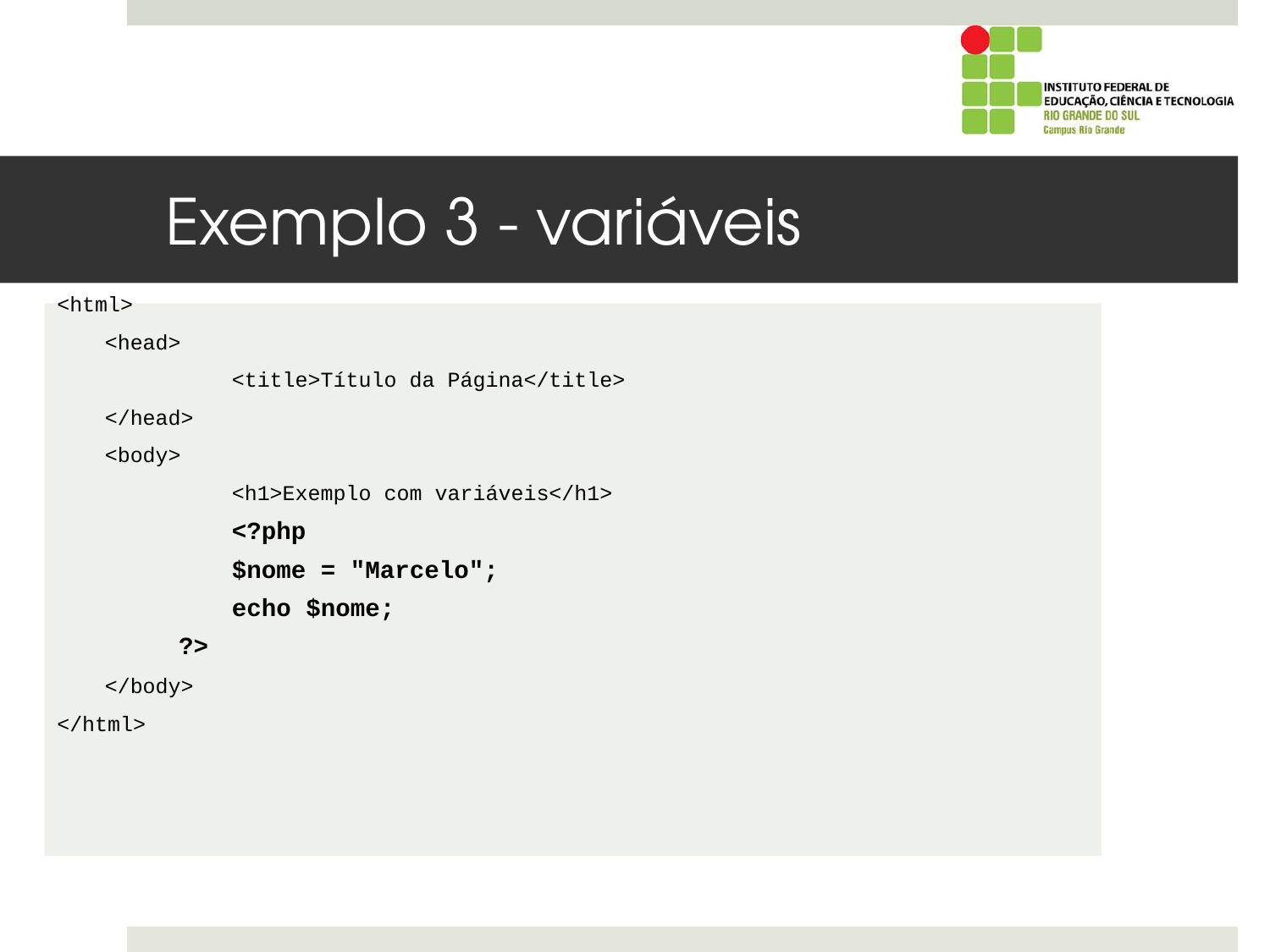

# Exemplo 3 - variáveis
<html>
	<head>
		<title>Título da Página</title>
	</head>
	<body>
		<h1>Exemplo com variáveis</h1>
		<?php
		$nome = "Marcelo";
		echo $nome;
	     ?>
	</body>
</html>